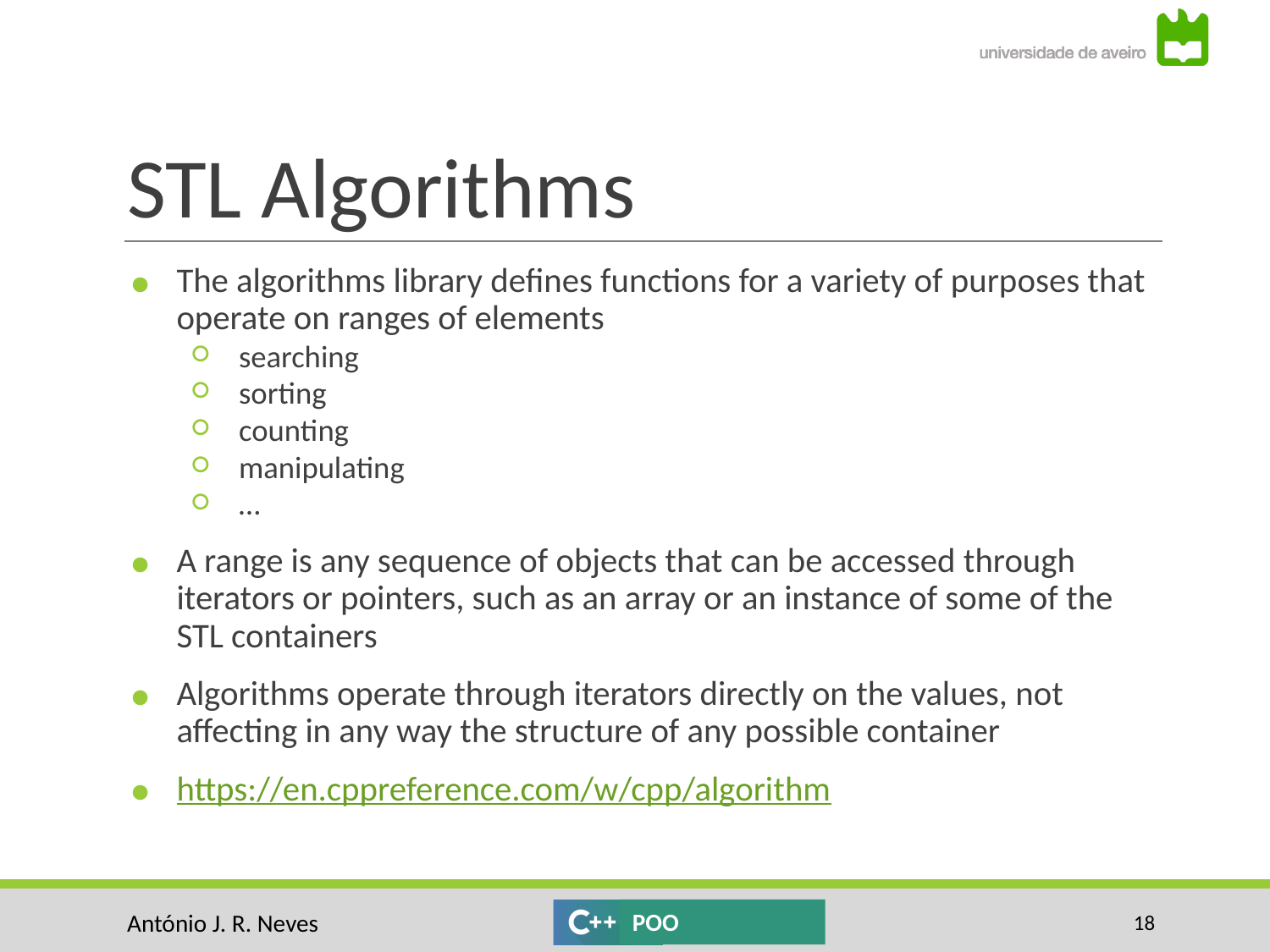

# STL Algorithms
The algorithms library defines functions for a variety of purposes that operate on ranges of elements
searching
sorting
counting
manipulating
…
A range is any sequence of objects that can be accessed through iterators or pointers, such as an array or an instance of some of the STL containers
Algorithms operate through iterators directly on the values, not affecting in any way the structure of any possible container
https://en.cppreference.com/w/cpp/algorithm
18